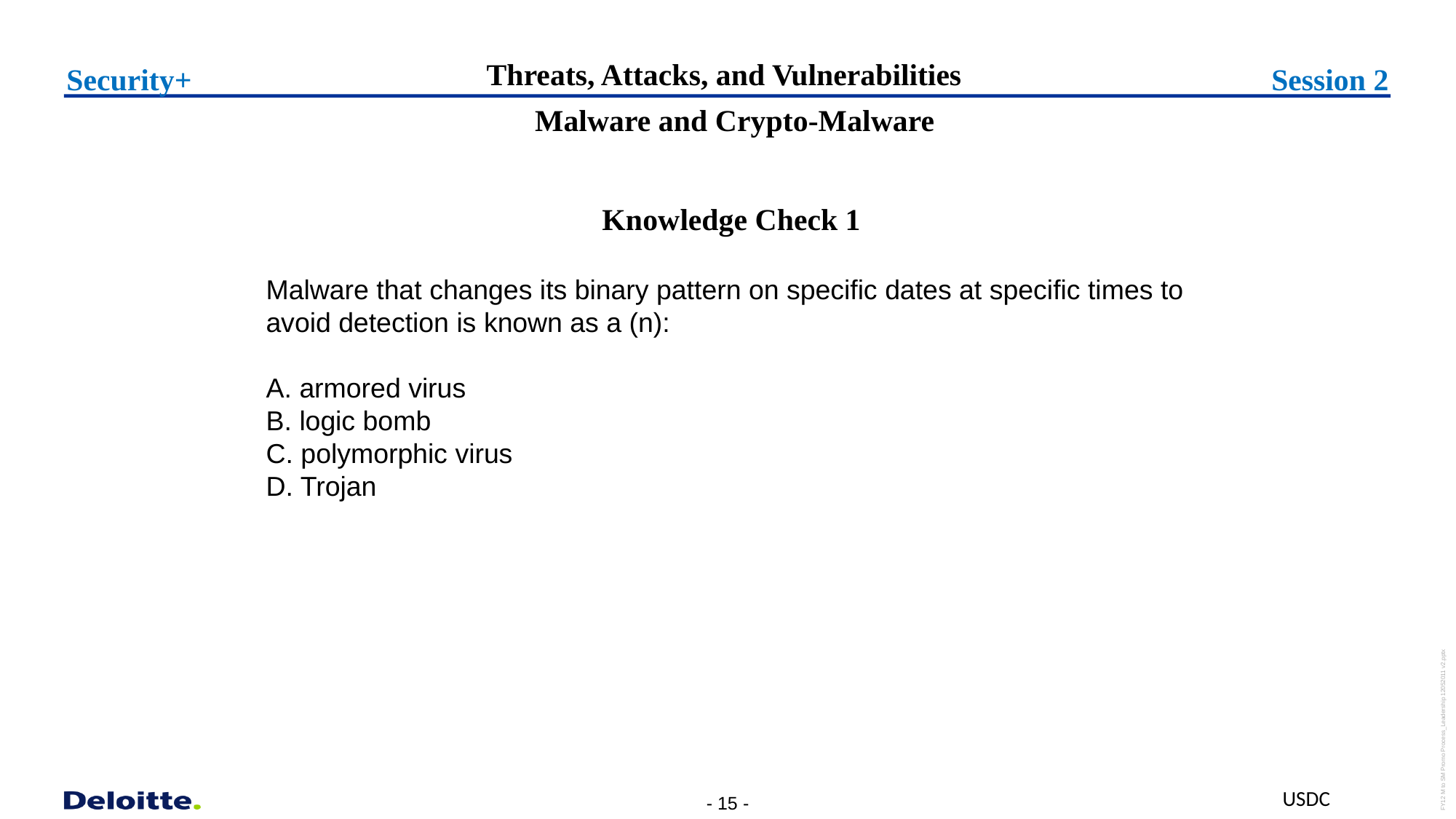

Threats, Attacks, and Vulnerabilities
Session 2
Security+
  Malware and Crypto-Malware
Knowledge Check 1

Malware that changes its binary pattern on specific dates at specific times to avoid detection is known as a (n):

A. armored virus
B. logic bomb
C. polymorphic virus
D. Trojan